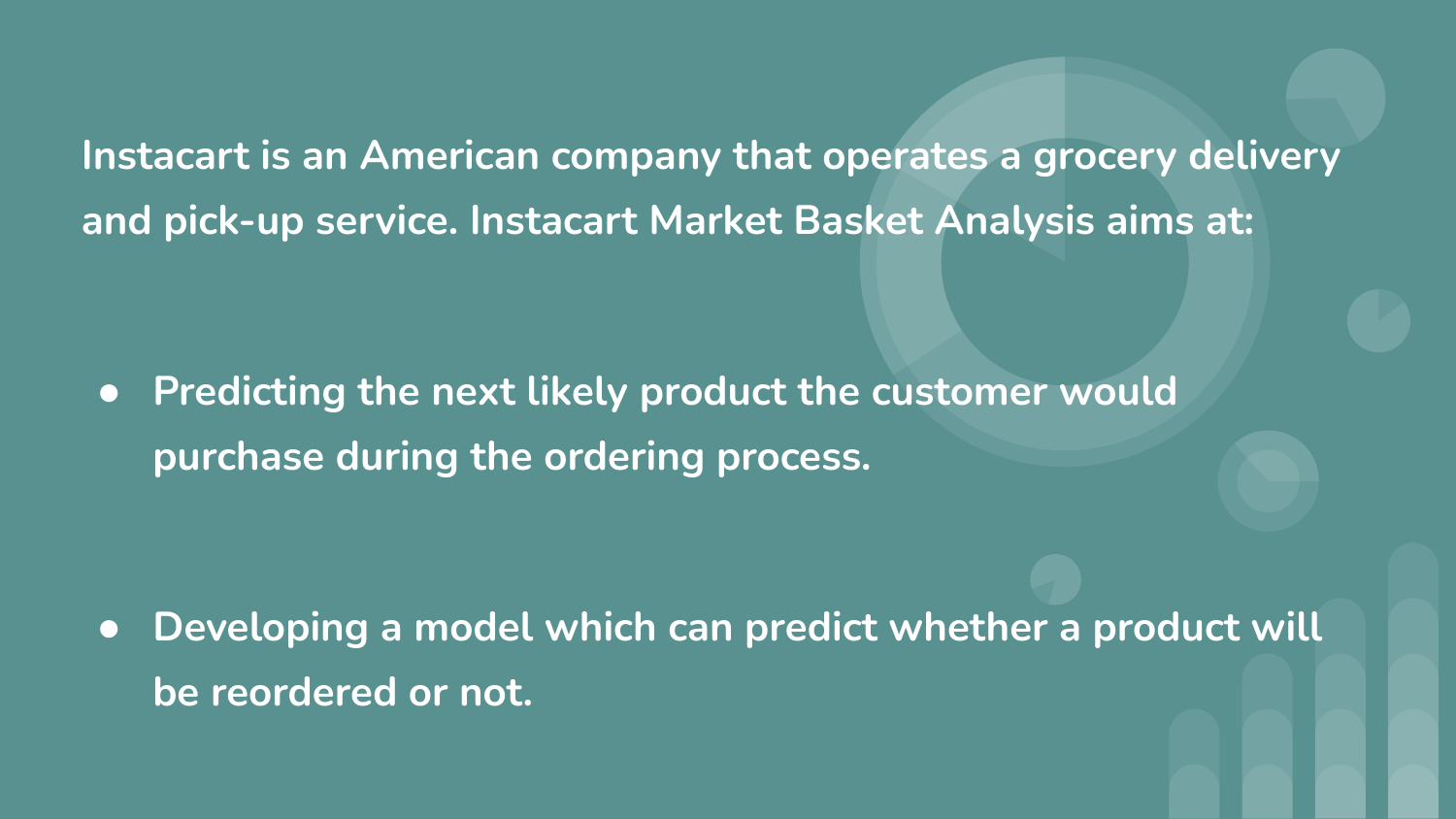

# Instacart is an American company that operates a grocery delivery and pick-up service. Instacart Market Basket Analysis aims at:

Predicting the next likely product the customer would purchase during the ordering process.

Developing a model which can predict whether a product will be reordered or not.